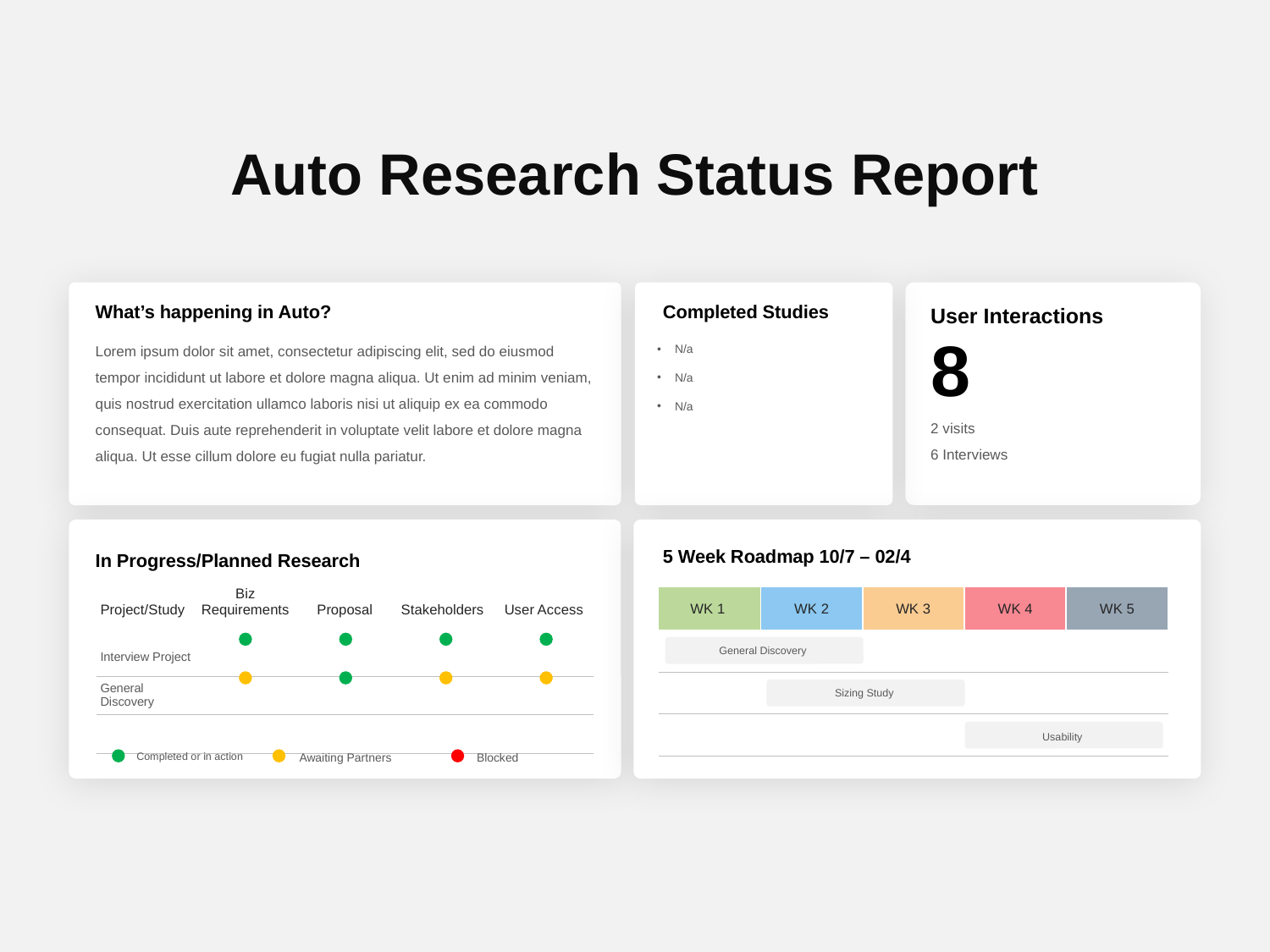

Auto Research Status Report

User Interactions
8
2 visits
6 Interviews

What’s happening in Auto?
Completed Studies

N/a
N/a
N/a
Lorem ipsum dolor sit amet, consectetur adipiscing elit, sed do eiusmod tempor incididunt ut labore et dolore magna aliqua. Ut enim ad minim veniam, quis nostrud exercitation ullamco laboris nisi ut aliquip ex ea commodo consequat. Duis aute reprehenderit in voluptate velit labore et dolore magna aliqua. Ut esse cillum dolore eu fugiat nulla pariatur.

5 Week Roadmap 10/7 – 02/4
In Progress/Planned Research
| Project/Study | Biz Requirements | Proposal | Stakeholders | User Access |
| --- | --- | --- | --- | --- |
| Interview Project |  |  |  |  |
| General Discovery |  |  |  |  |
|  |  |  |  |  |
| WK 1 | WK 2 | WK 3 | WK 4 | WK 5 |
| --- | --- | --- | --- | --- |
|  |  |  |  |  |
|  |  |  |  |  |
|  |  |  |  |  |

Completed or in action

Awaiting Partners

Blocked

General Discovery

Sizing Study

Usability